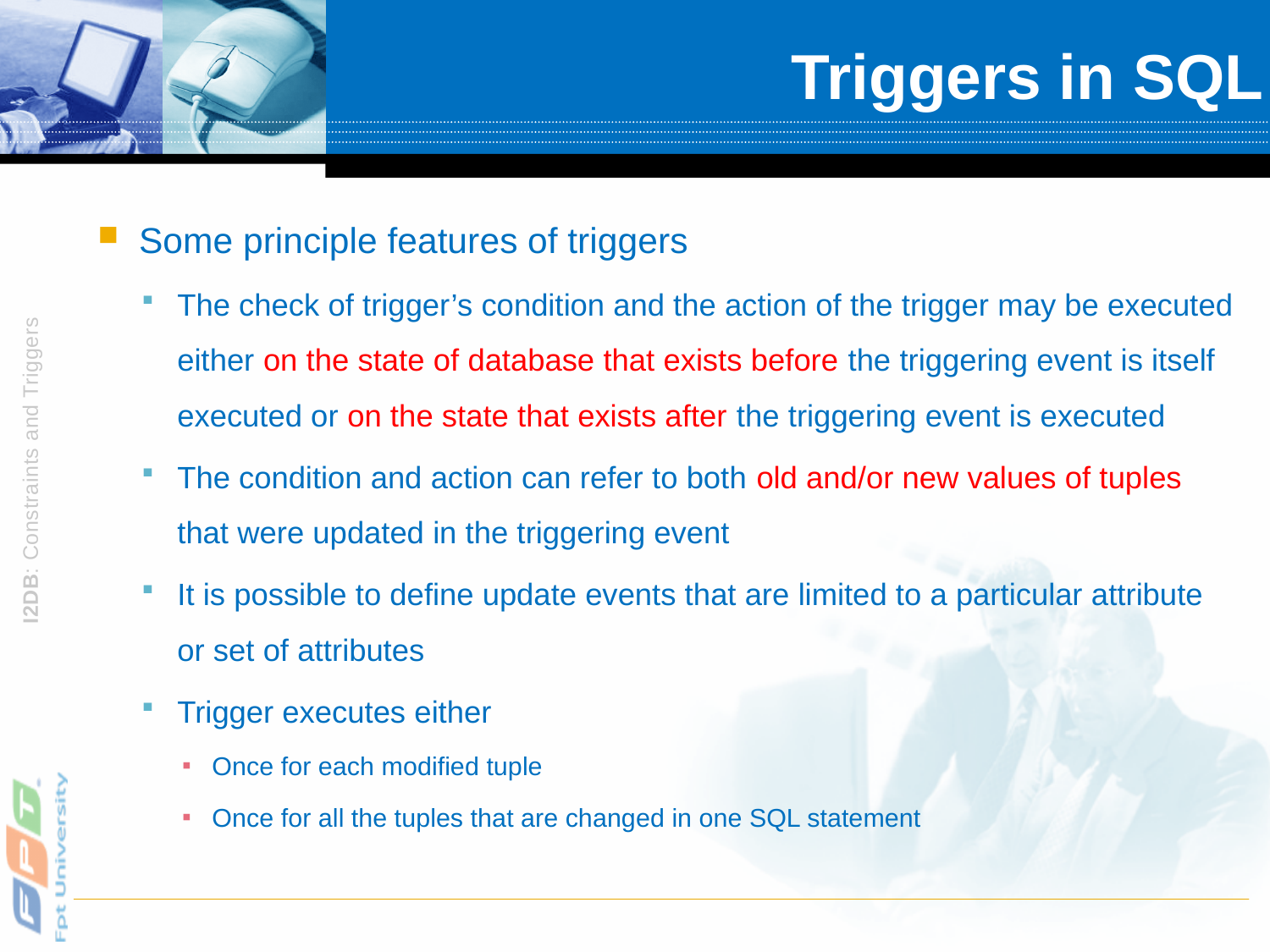

# Triggers in SQL
Some principle features of triggers
The check of trigger’s condition and the action of the trigger may be executed either on the state of database that exists before the triggering event is itself executed or on the state that exists after the triggering event is executed
The condition and action can refer to both old and/or new values of tuples that were updated in the triggering event
It is possible to define update events that are limited to a particular attribute or set of attributes
Trigger executes either
Once for each modified tuple
Once for all the tuples that are changed in one SQL statement